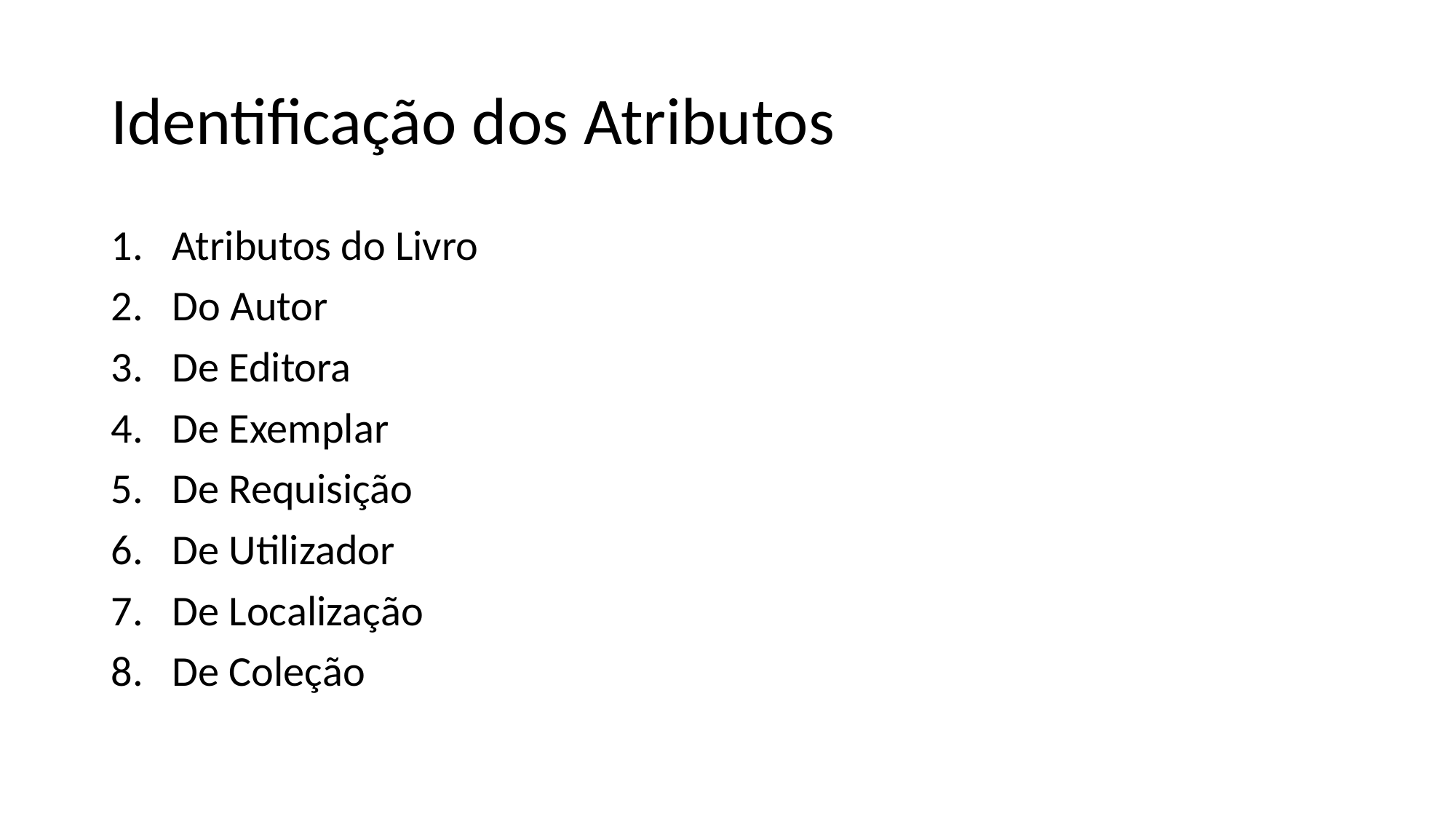

# Identificação dos Atributos
Atributos do Livro
Do Autor
De Editora
De Exemplar
De Requisição
De Utilizador
De Localização
De Coleção